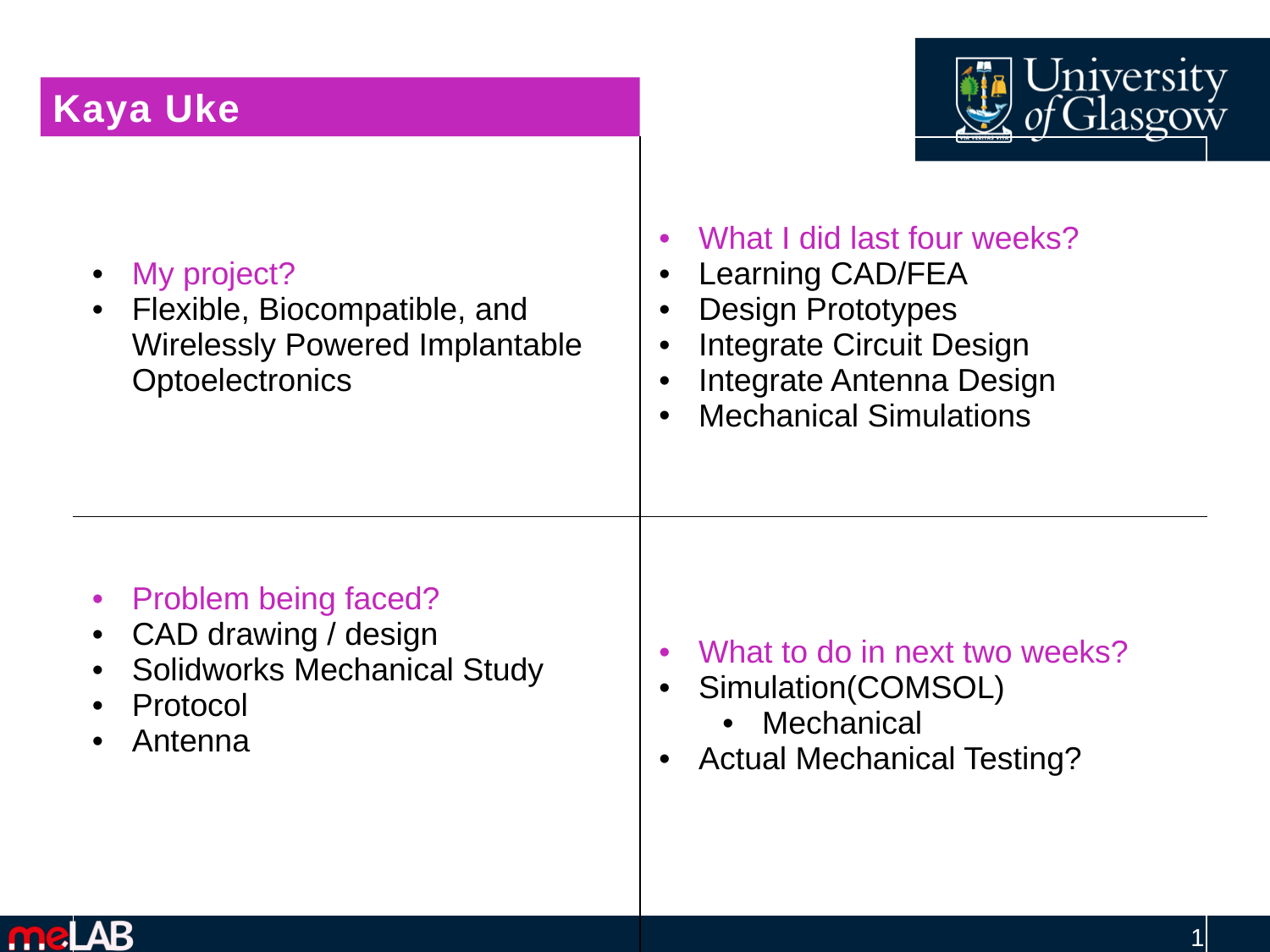

Kaya Uke
| My project? Flexible, Biocompatible, and Wirelessly Powered Implantable Optoelectronics | What I did last four weeks? Learning CAD/FEA Design Prototypes Integrate Circuit Design Integrate Antenna Design Mechanical Simulations |
| --- | --- |
| Problem being faced? CAD drawing / design Solidworks Mechanical Study Protocol Antenna | What to do in next two weeks? Simulation(COMSOL) Mechanical Actual Mechanical Testing? |